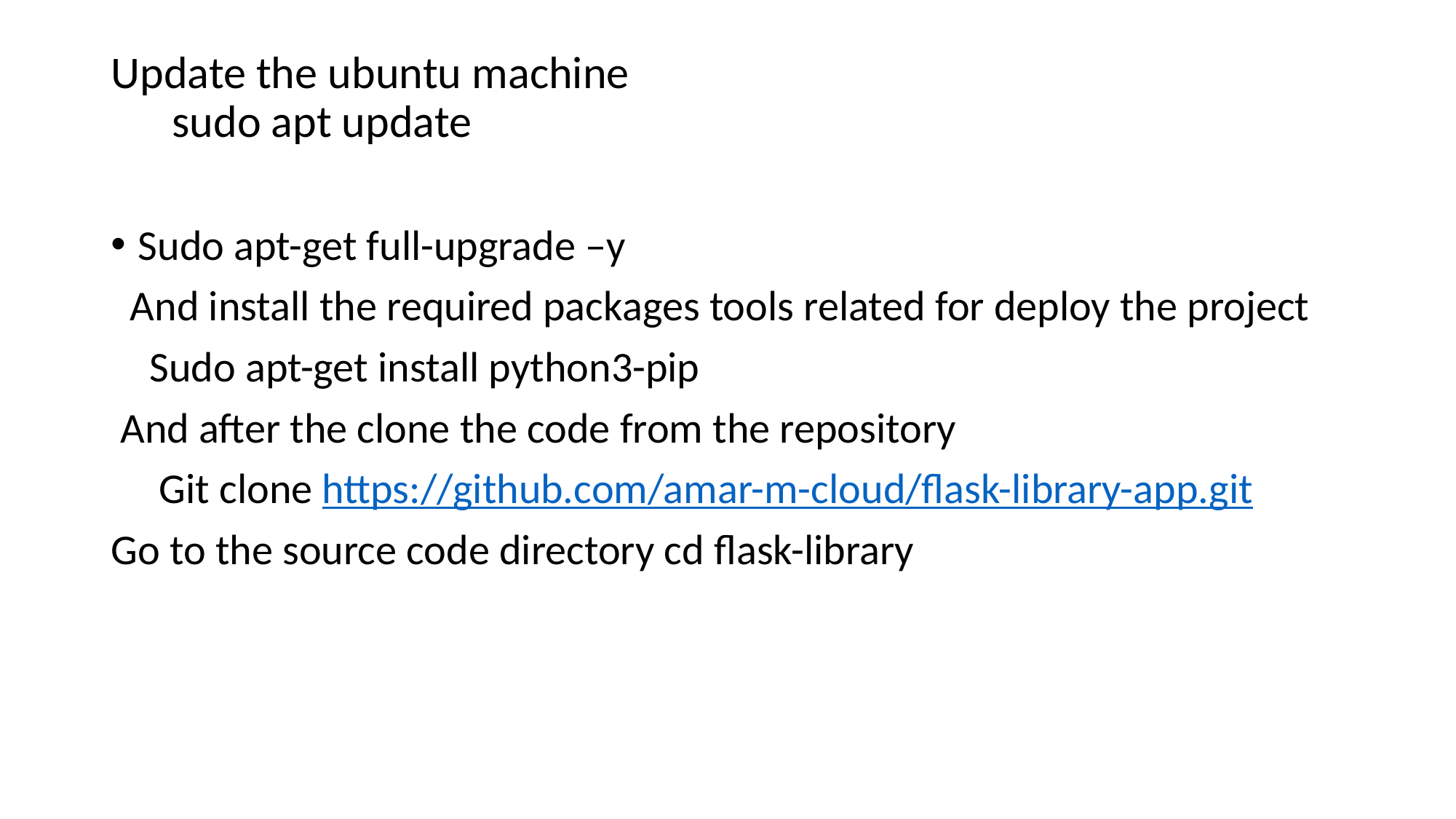

# Update the ubuntu machine       sudo apt update
Sudo apt-get full-upgrade –y
  And install the required packages tools related for deploy the project
    Sudo apt-get install python3-pip
 And after the clone the code from the repository
     Git clone https://github.com/amar-m-cloud/flask-library-app.git
Go to the source code directory cd flask-library